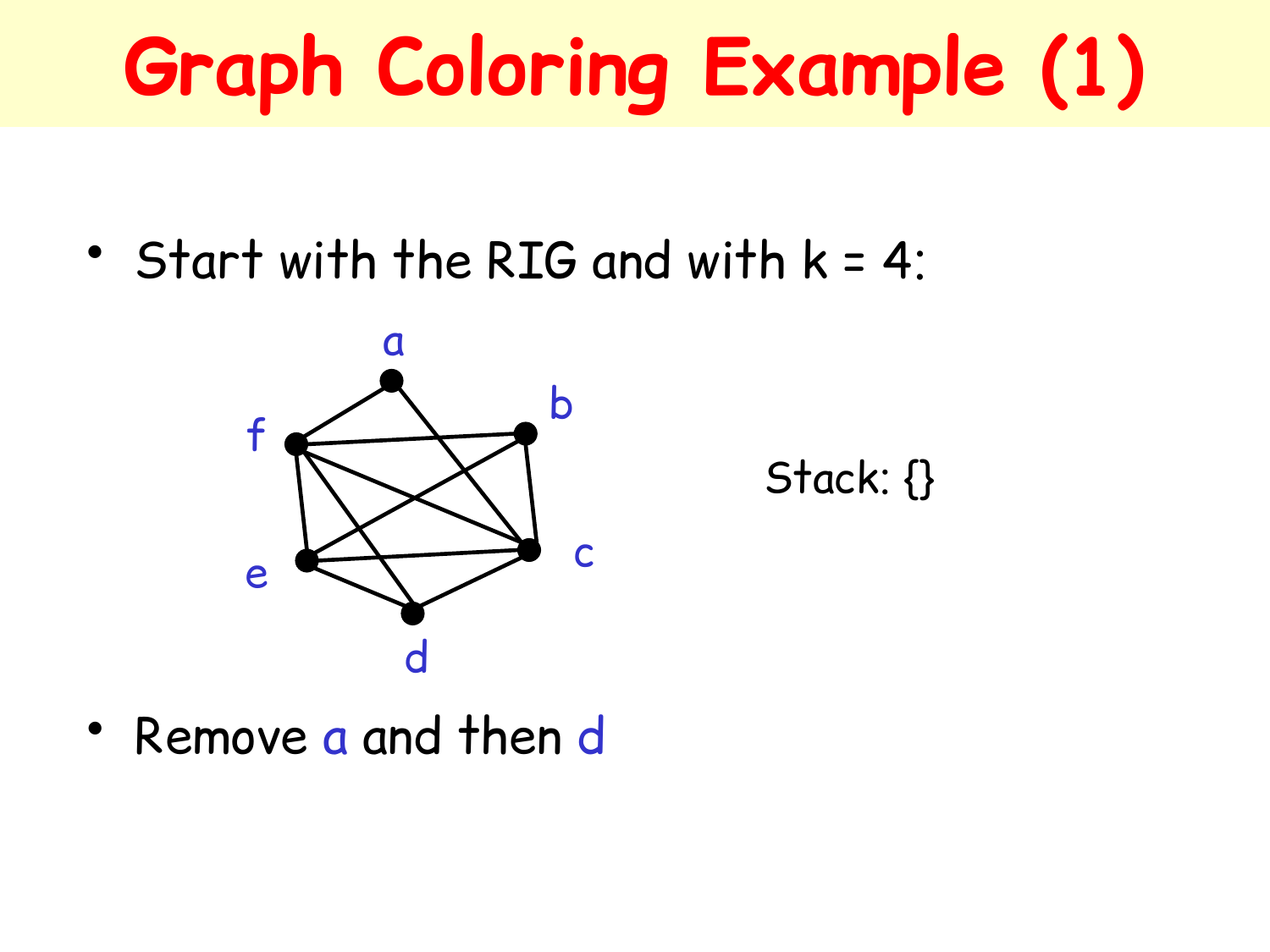

# Graph Coloring Example (1)
Start with the RIG and with k = 4:
a

b
f

Stack: {}
c
e

d
Remove a and then d